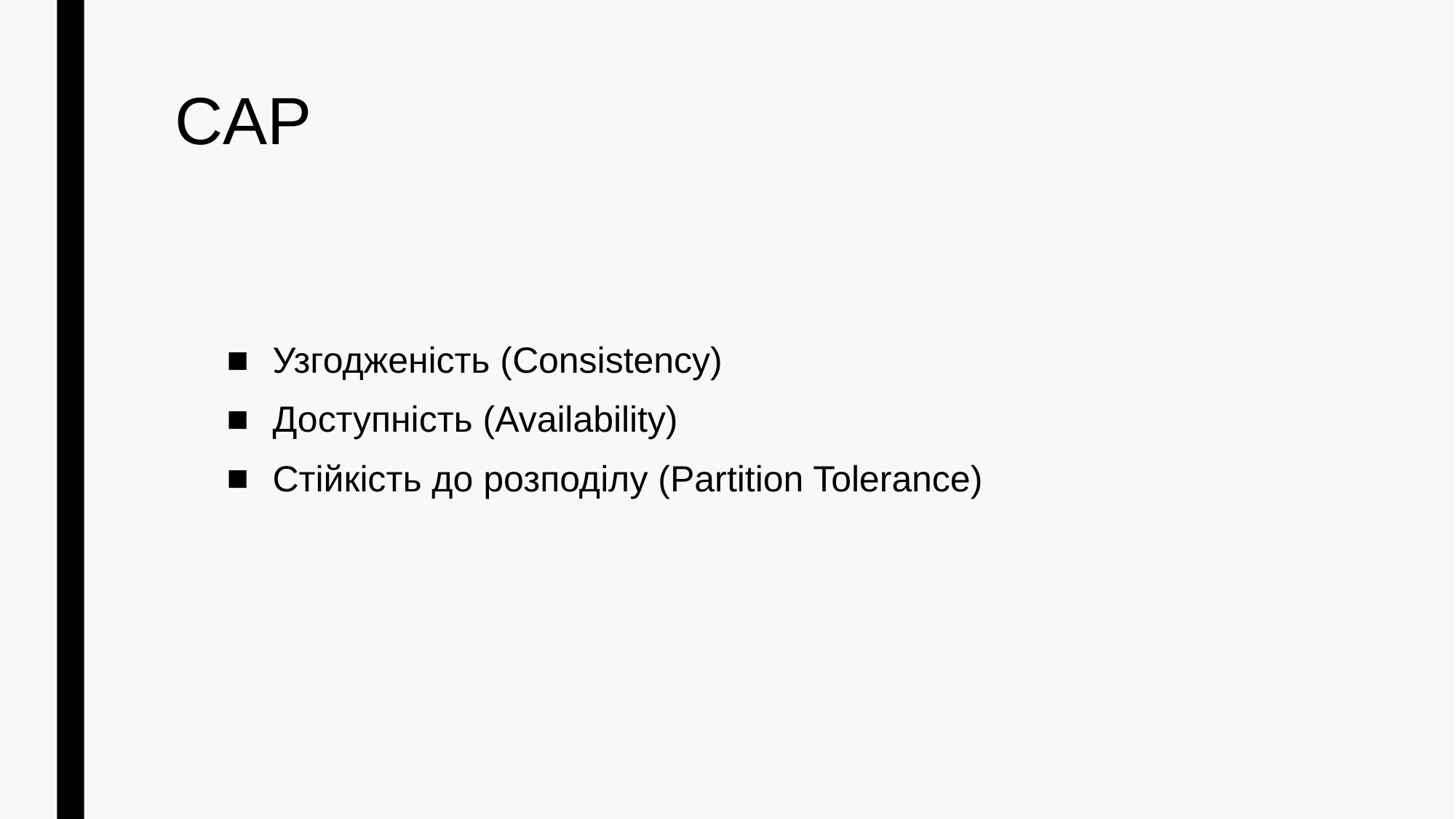

# CAP

Узгодженість (Consistency)
Доступність (Availability)
Стійкість до розподілу (Partition Tolerance)